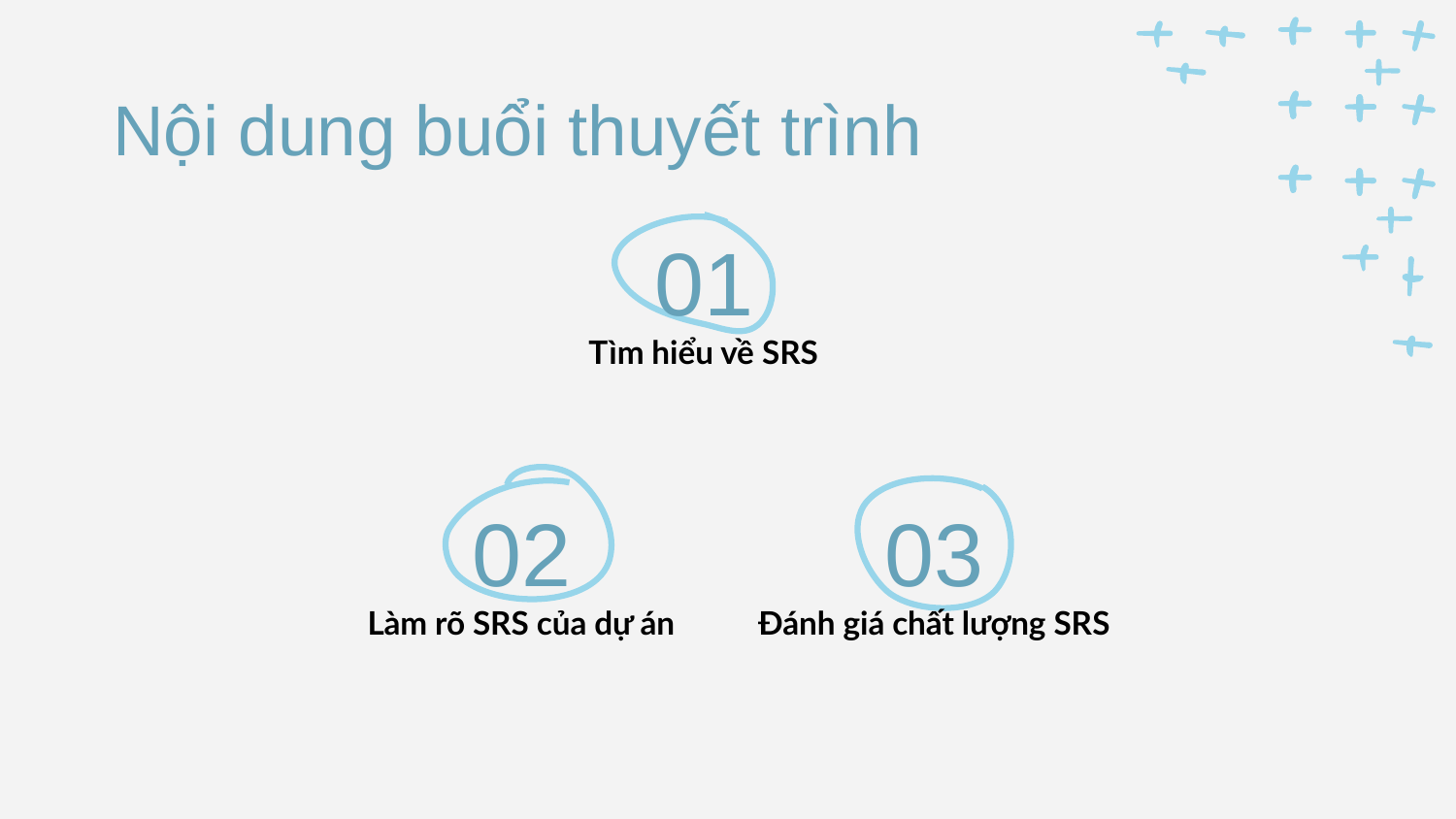

# Nội dung buổi thuyết trình

01
Tìm hiểu về SRS

02
03
Làm rõ SRS của dự án
Đánh giá chất lượng SRS